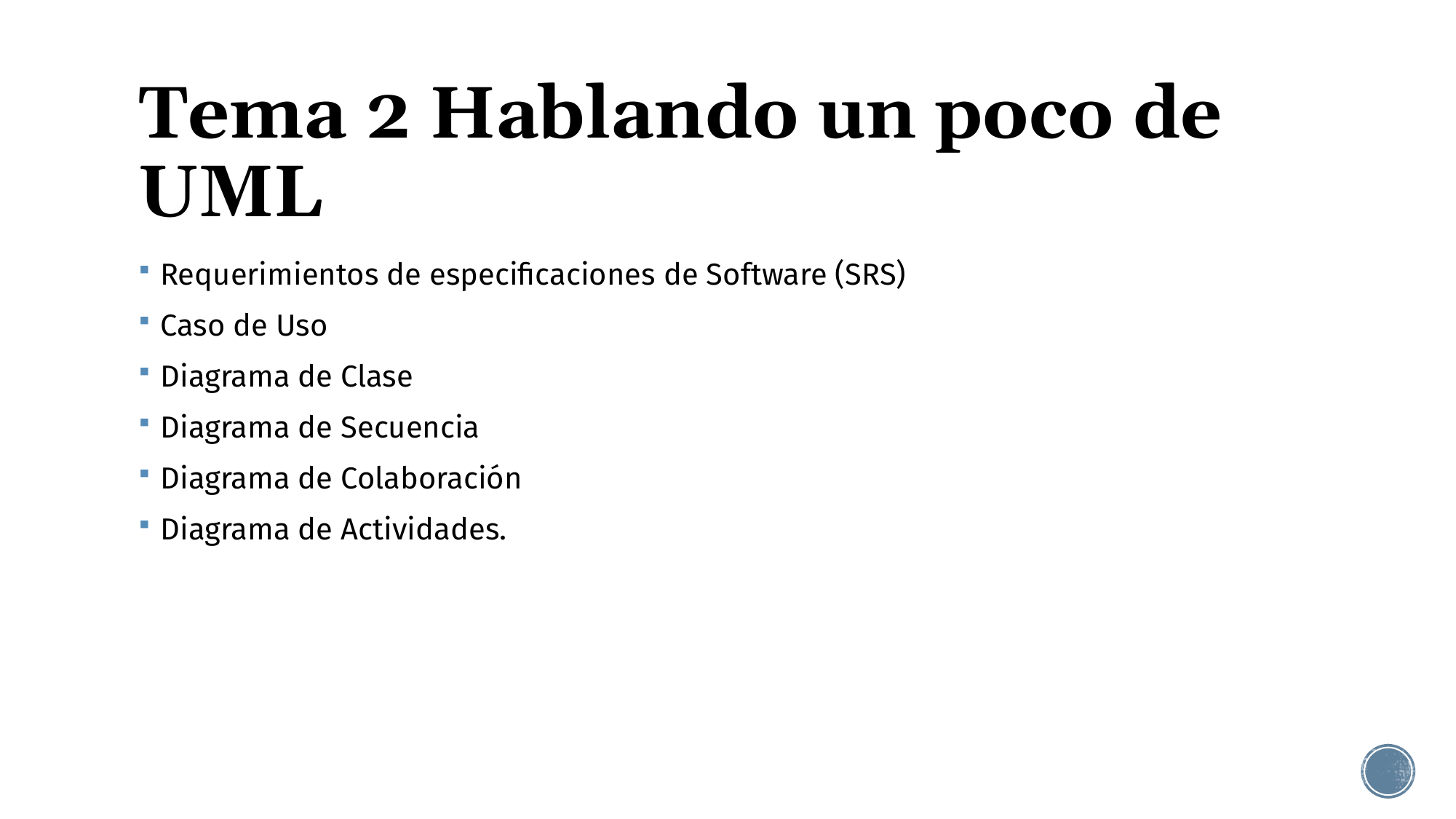

# Tema 2 Hablando un poco de UML
Requerimientos de especificaciones de Software (SRS)
Caso de Uso
Diagrama de Clase
Diagrama de Secuencia
Diagrama de Colaboración
Diagrama de Actividades.